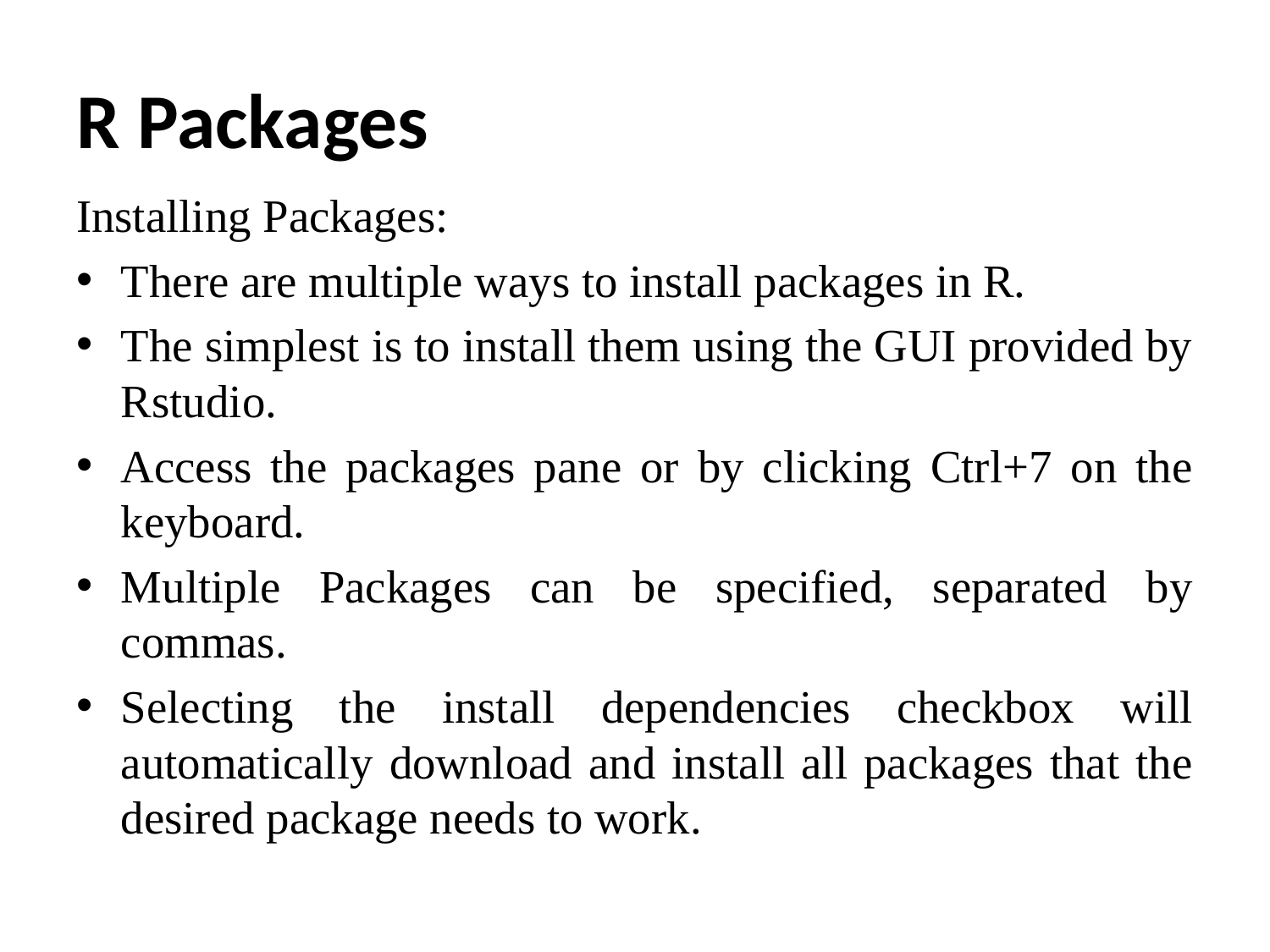

# R Packages
Installing Packages:
There are multiple ways to install packages in R.
The simplest is to install them using the GUI provided by Rstudio.
Access the packages pane or by clicking Ctrl+7 on the keyboard.
Multiple Packages can be specified, separated by commas.
Selecting the install dependencies checkbox will automatically download and install all packages that the desired package needs to work.